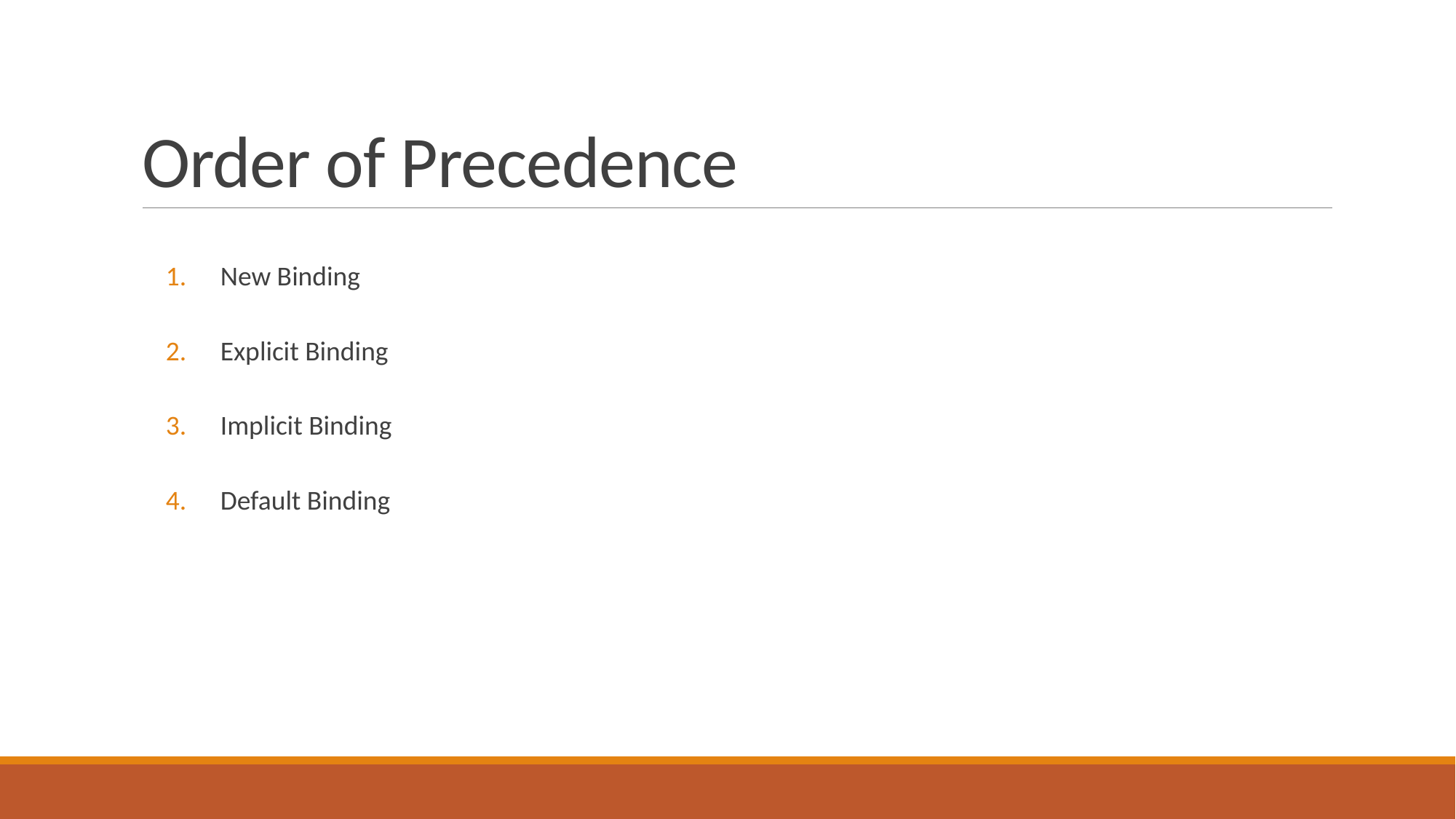

# Order of Precedence
New Binding
Explicit Binding
Implicit Binding
Default Binding